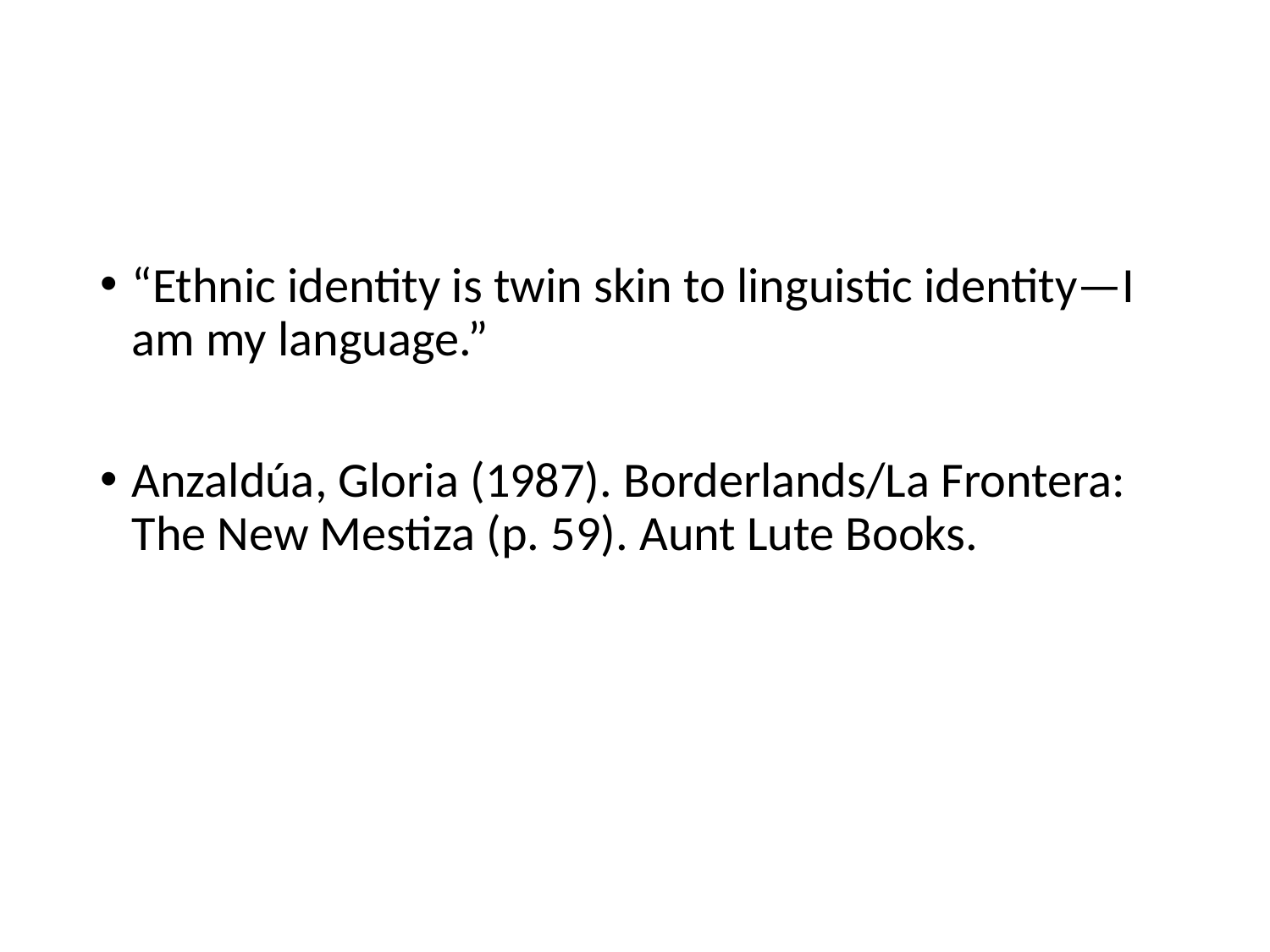

“Ethnic identity is twin skin to linguistic identity—I am my language.”

Anzaldúa, Gloria (1987). Borderlands/La Frontera: The New Mestiza (p. 59). Aunt Lute Books.